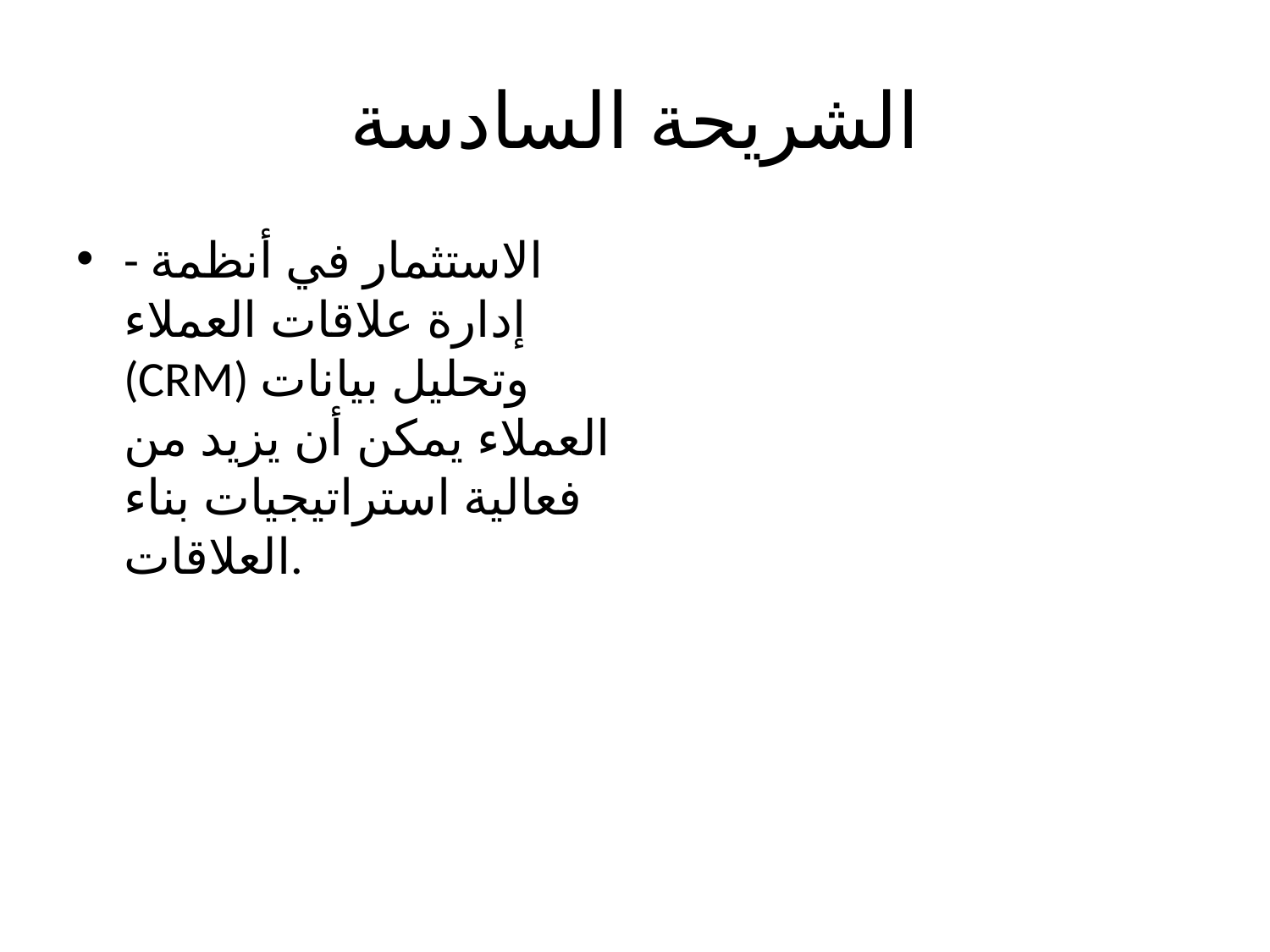

# الشريحة السادسة
- الاستثمار في أنظمة إدارة علاقات العملاء (CRM) وتحليل بيانات العملاء يمكن أن يزيد من فعالية استراتيجيات بناء العلاقات.